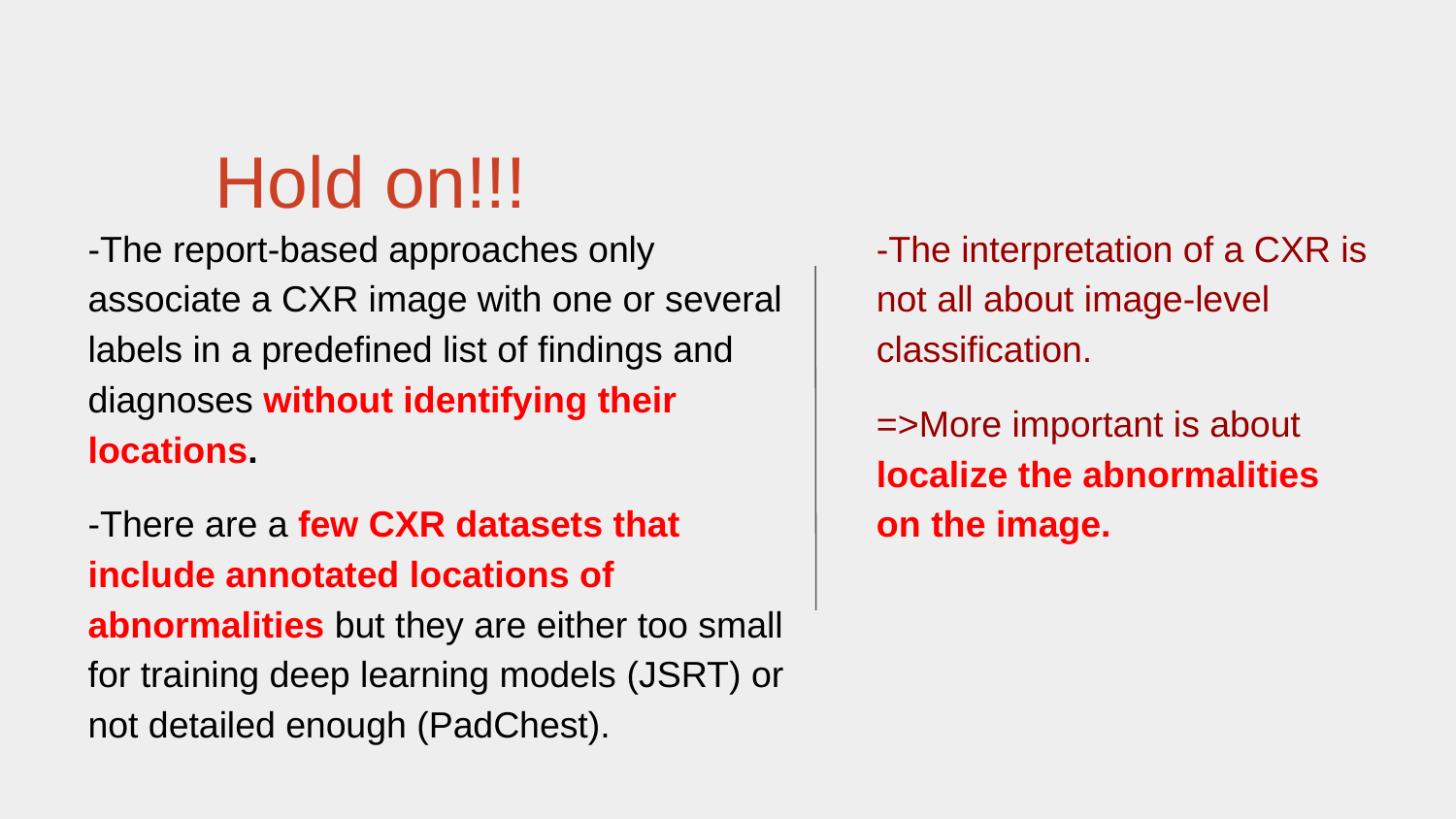

# Hold on!!!
-The report-based approaches only associate a CXR image with one or several labels in a predefined list of findings and diagnoses without identifying their locations.
-There are a few CXR datasets that include annotated locations of abnormalities but they are either too small for training deep learning models (JSRT) or not detailed enough (PadChest).
-The interpretation of a CXR is not all about image-level classification.
=>More important is about localize the abnormalities on the image.